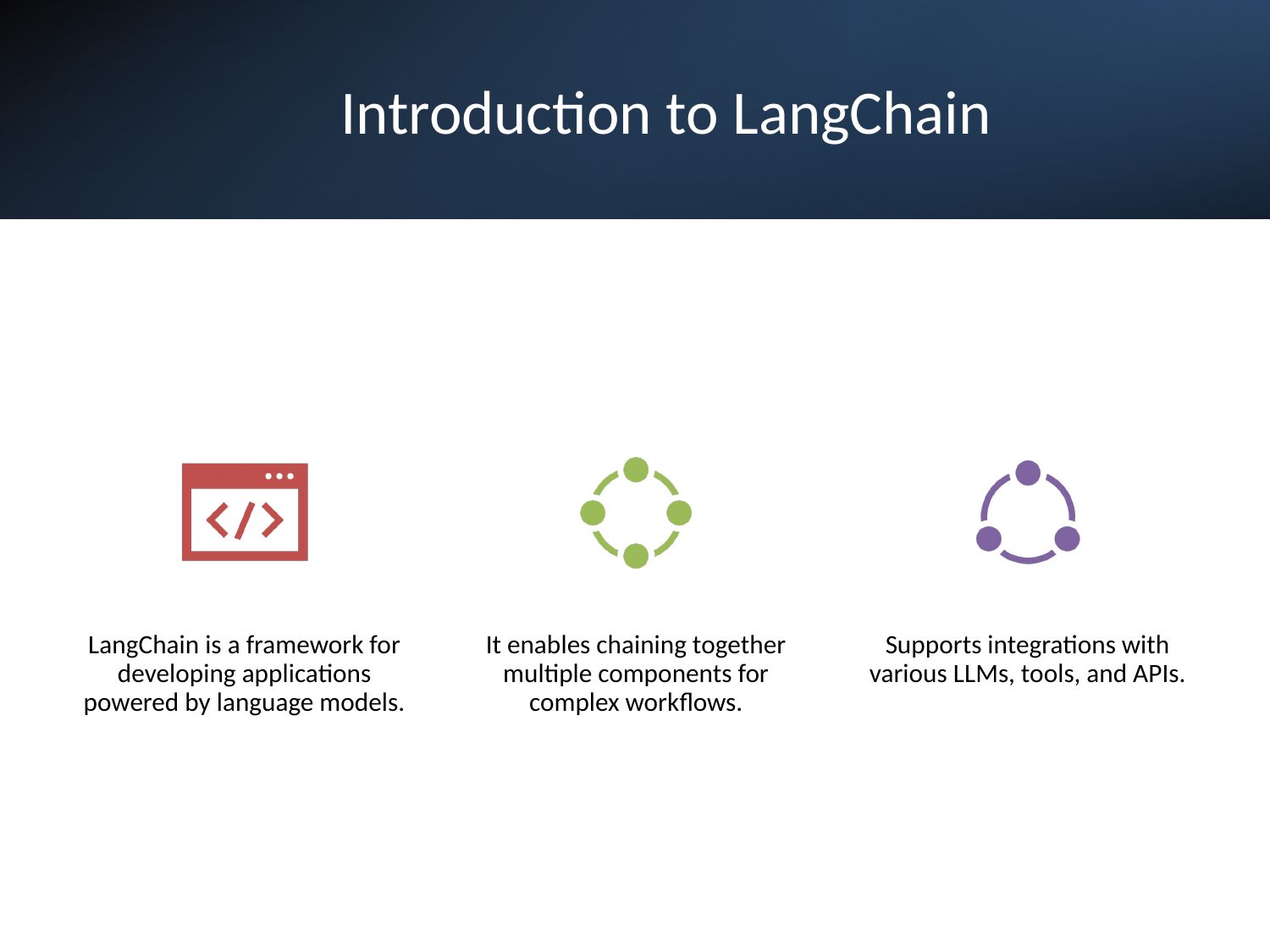

# Introduction to LangChain
LangChain is a framework for developing applications powered by language models.
It enables chaining together multiple components for complex workflows.
Supports integrations with various LLMs, tools, and APIs.